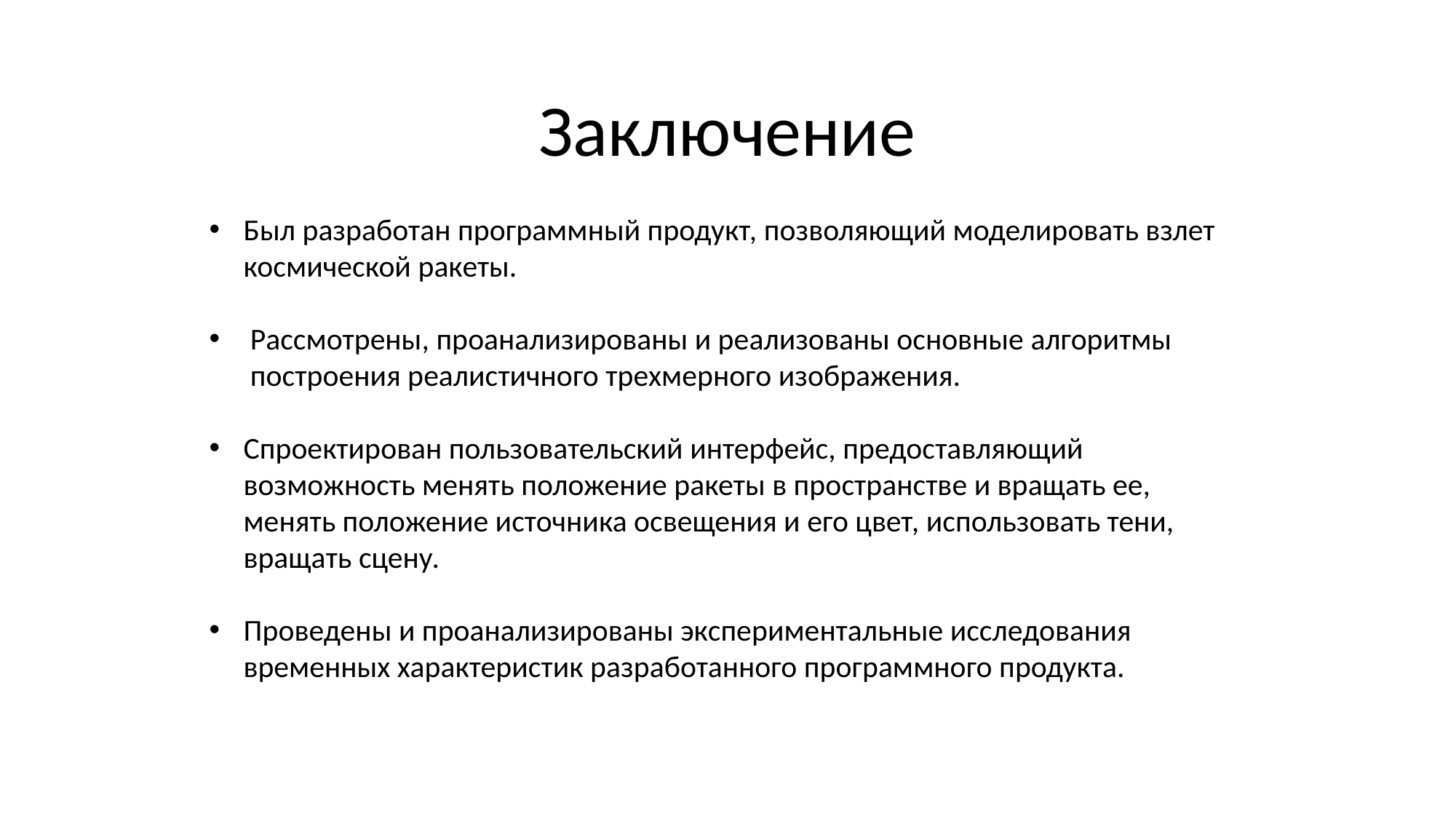

# Заключение
Был разработан программный продукт, позволяющий моделировать взлет космической ракеты.

Рассмотрены, проанализированы и реализованы основные алгоритмы построения реалистичного трехмерного изображения.

Спроектирован пользовательский интерфейс, предоставляющий возможность менять положение ракеты в пространстве и вращать ее, менять положение источника освещения и его цвет, использовать тени, вращать сцену.

Проведены и проанализированы экспериментальные исследования временных характеристик разработанного программного продукта.